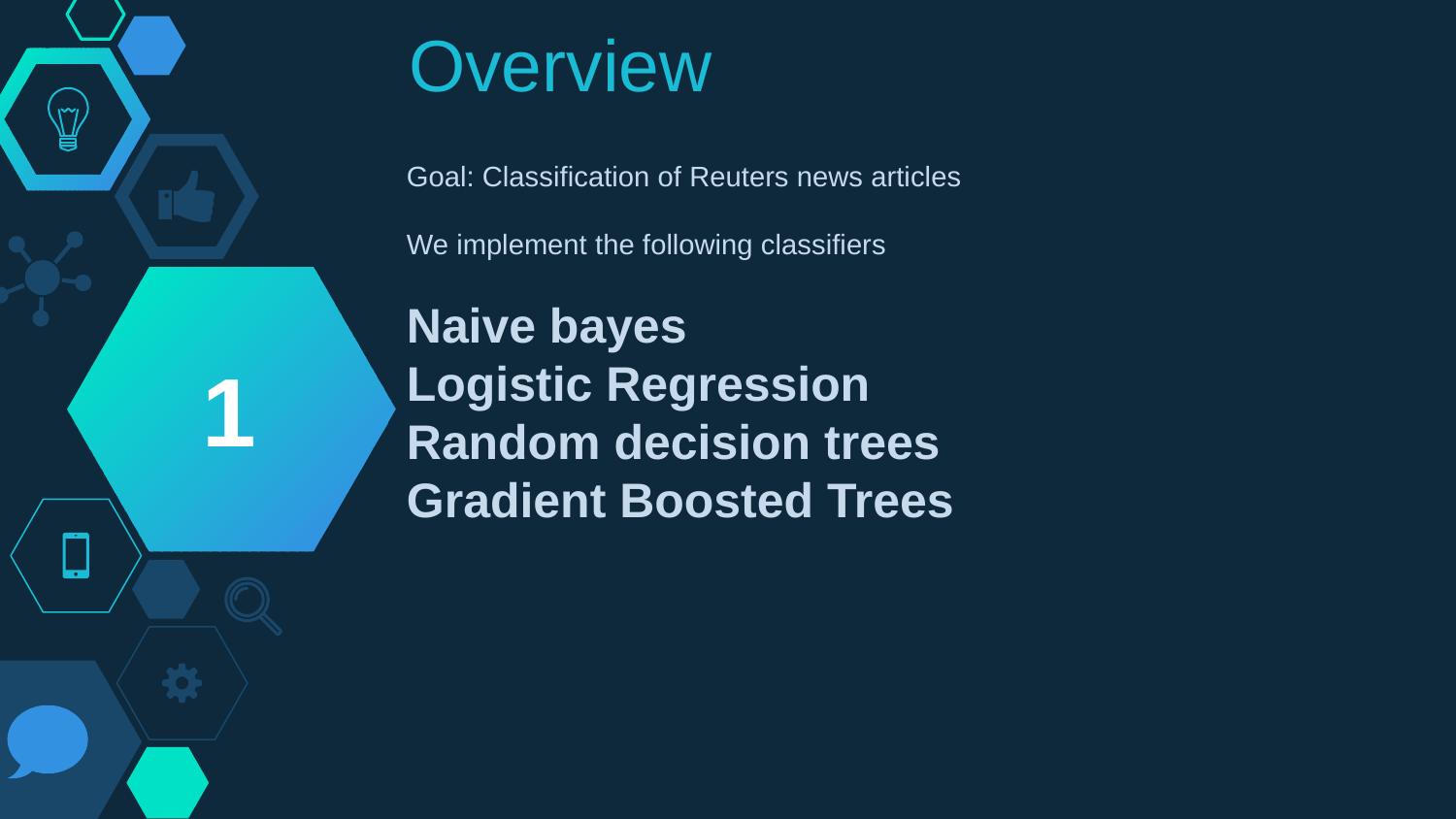

# Overview
Goal: Classification of Reuters news articles

We implement the following classifiers

Naive bayes
Logistic Regression
Random decision trees
Gradient Boosted Trees
1